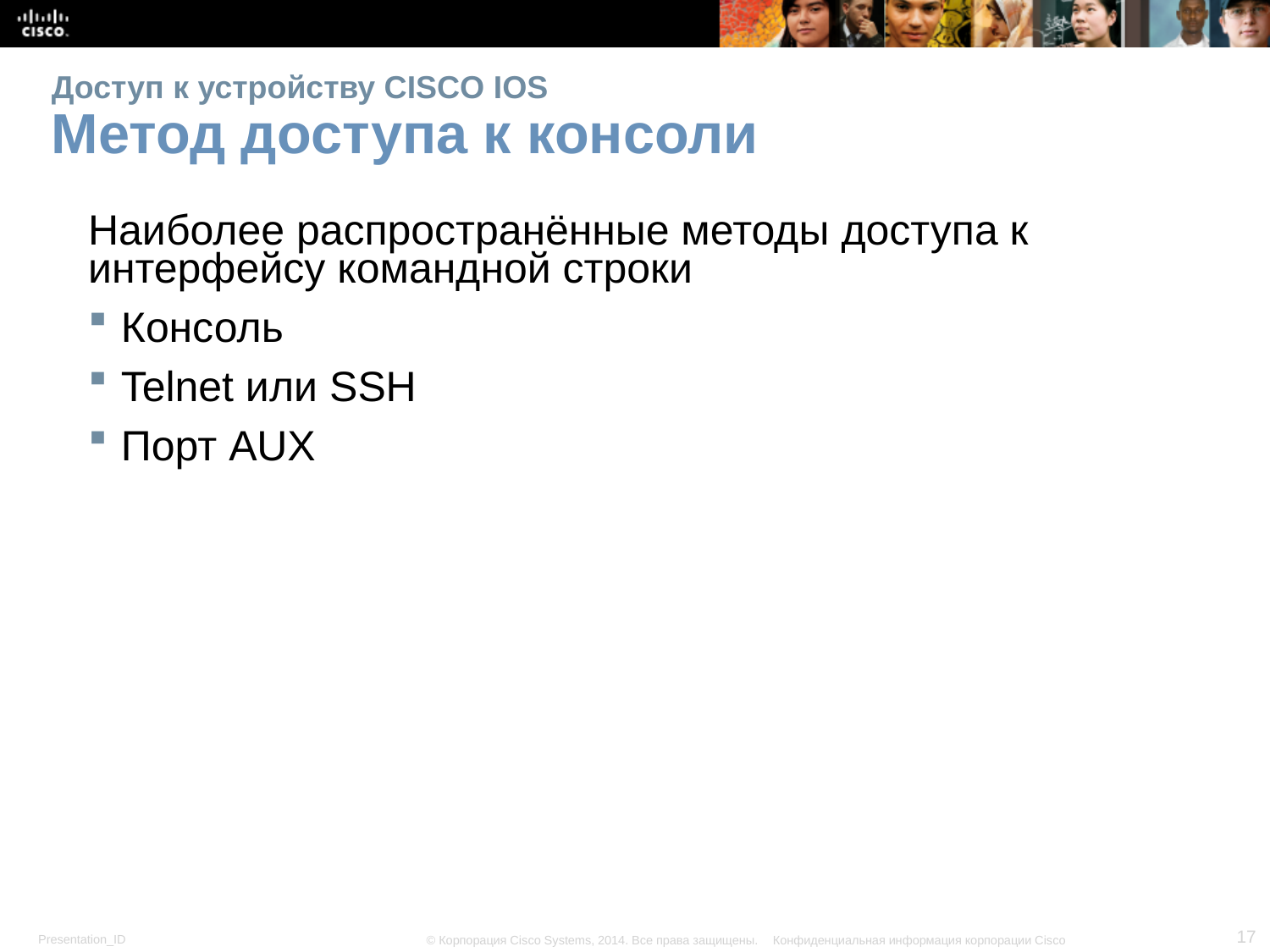

# Доступ к устройству CISCO IOS Метод доступа к консоли
Наиболее распространённые методы доступа к интерфейсу командной строки
Консоль
Telnet или SSH
Порт AUX